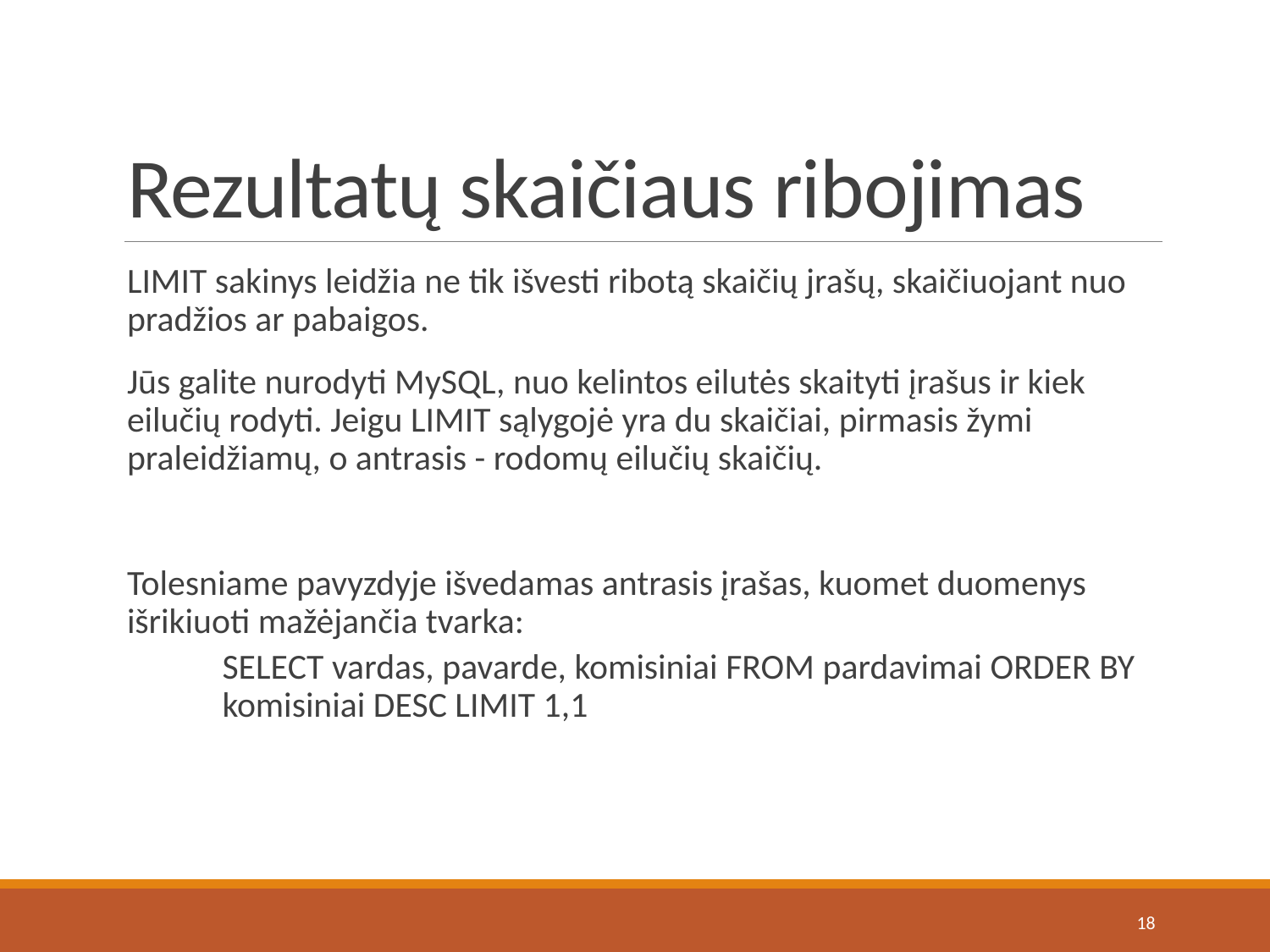

# Rezultatų skaičiaus ribojimas
LIMIT sakinys leidžia ne tik išvesti ribotą skaičių jrašų, skaičiuojant nuo pradžios ar pabaigos.
Jūs galite nurodyti MySQL, nuo kelintos eilutės skaityti įrašus ir kiek eilučių rodyti. Jeigu LIMIT sąlygojė yra du skaičiai, pirmasis žymi praleidžiamų, o antrasis - rodomų eilučių skaičių.

Tolesniame pavyzdyje išvedamas antrasis įrašas, kuomet duomenys išrikiuoti mažėjančia tvarka:
SELECT vardas, pavarde, komisiniai FROM pardavimai ORDER BY komisiniai DESC LIMIT 1,1
18